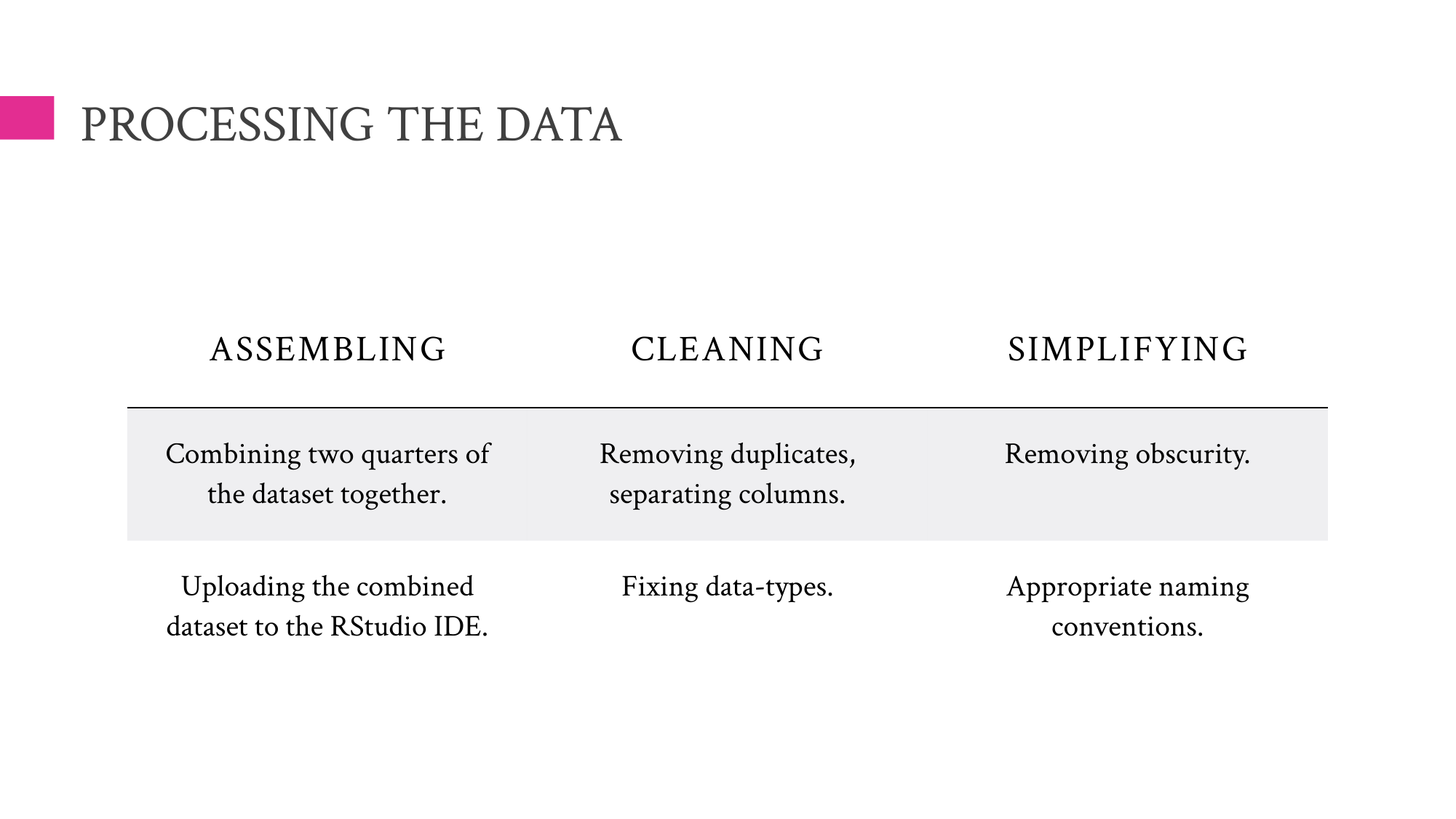

# Processing the data
| assembling | cleaning | Simplifying |
| --- | --- | --- |
| Combining two quarters of the dataset together. | Removing duplicates, separating columns. | Removing obscurity. |
| Uploading the combined dataset to the RStudio IDE. | Fixing data-types. | Appropriate naming conventions. |